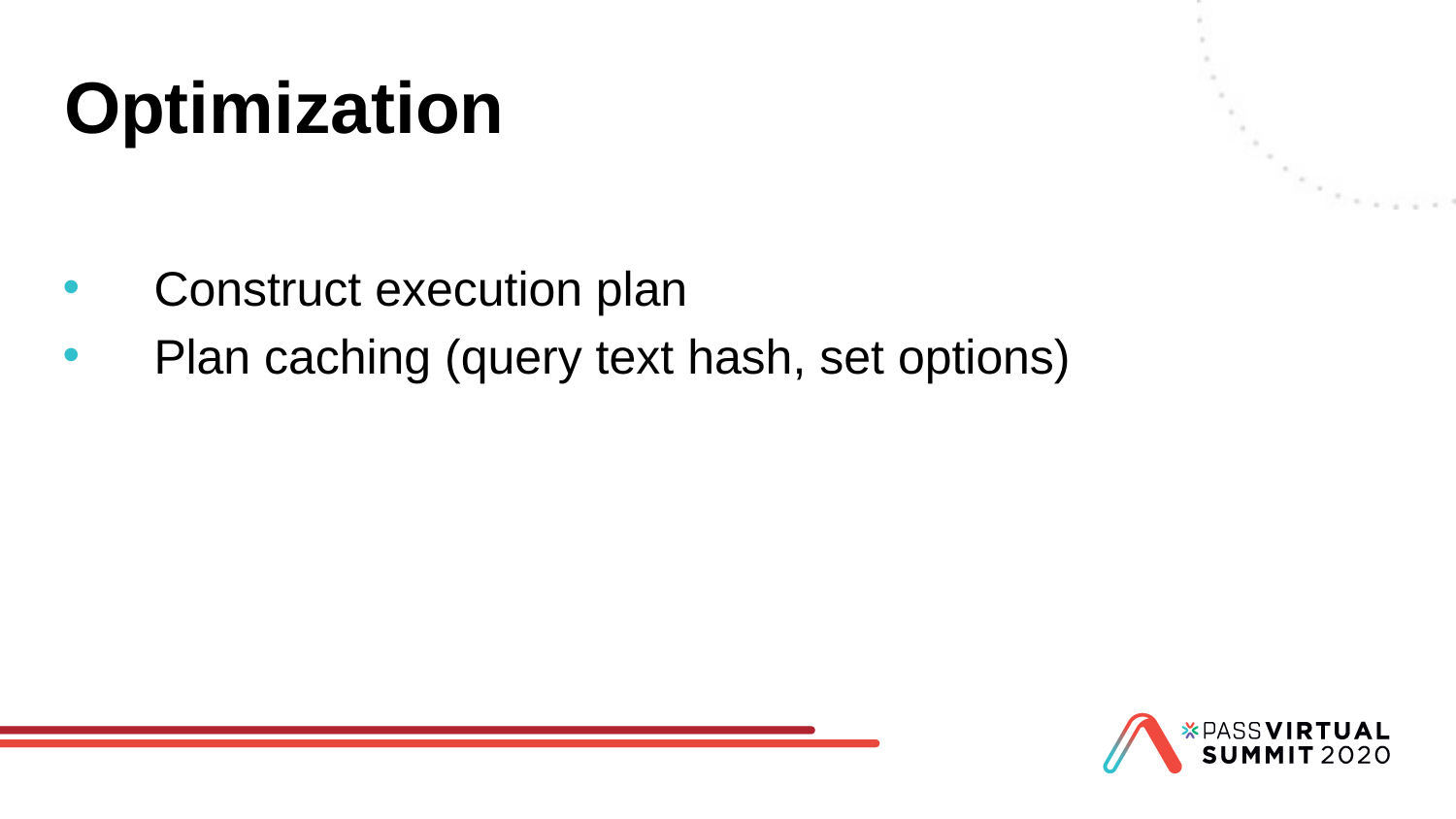

# Optimization

Construct execution plan
Plan caching (query text hash, set options)